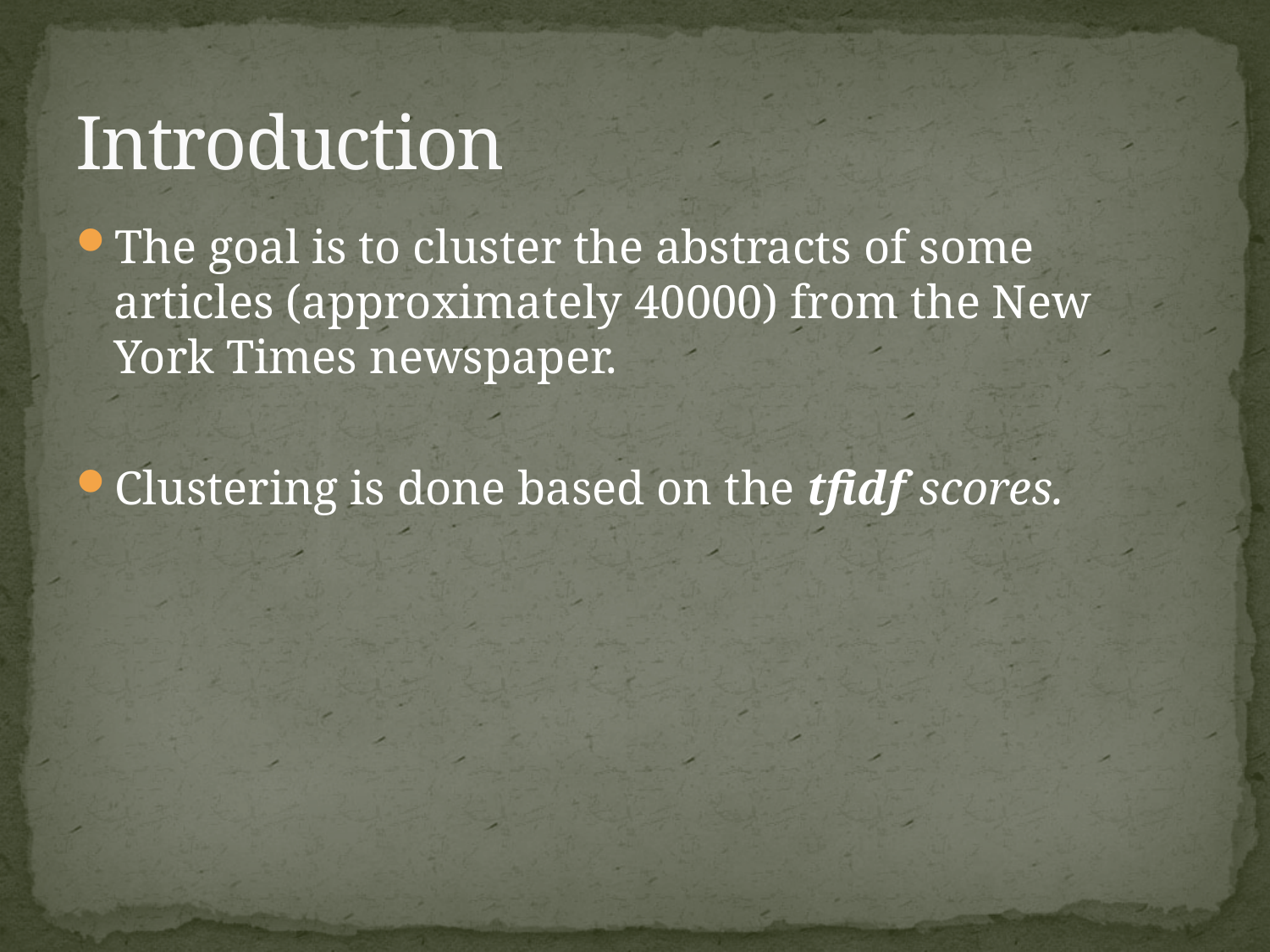

# Introduction
The goal is to cluster the abstracts of some articles (approximately 40000) from the New York Times newspaper.

Clustering is done based on the tfidf scores.